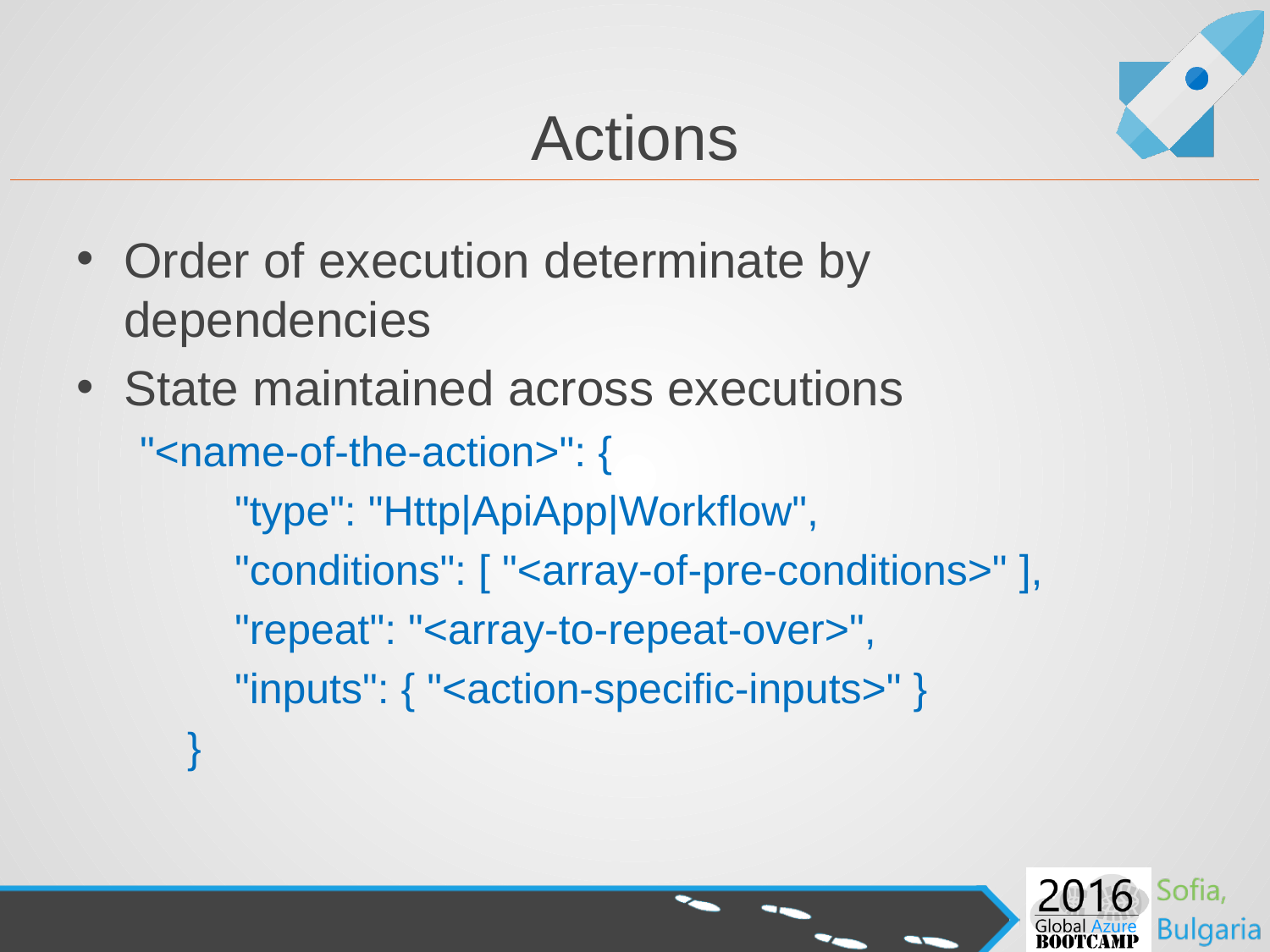

# Actions
Order of execution determinate by dependencies
State maintained across executions
"<name-of-the-action>": {
        "type": "Http|ApiApp|Workflow",
        "conditions": [ "<array-of-pre-conditions>" ],
        "repeat": "<array-to-repeat-over>",
        "inputs": { "<action-specific-inputs>" }
    }